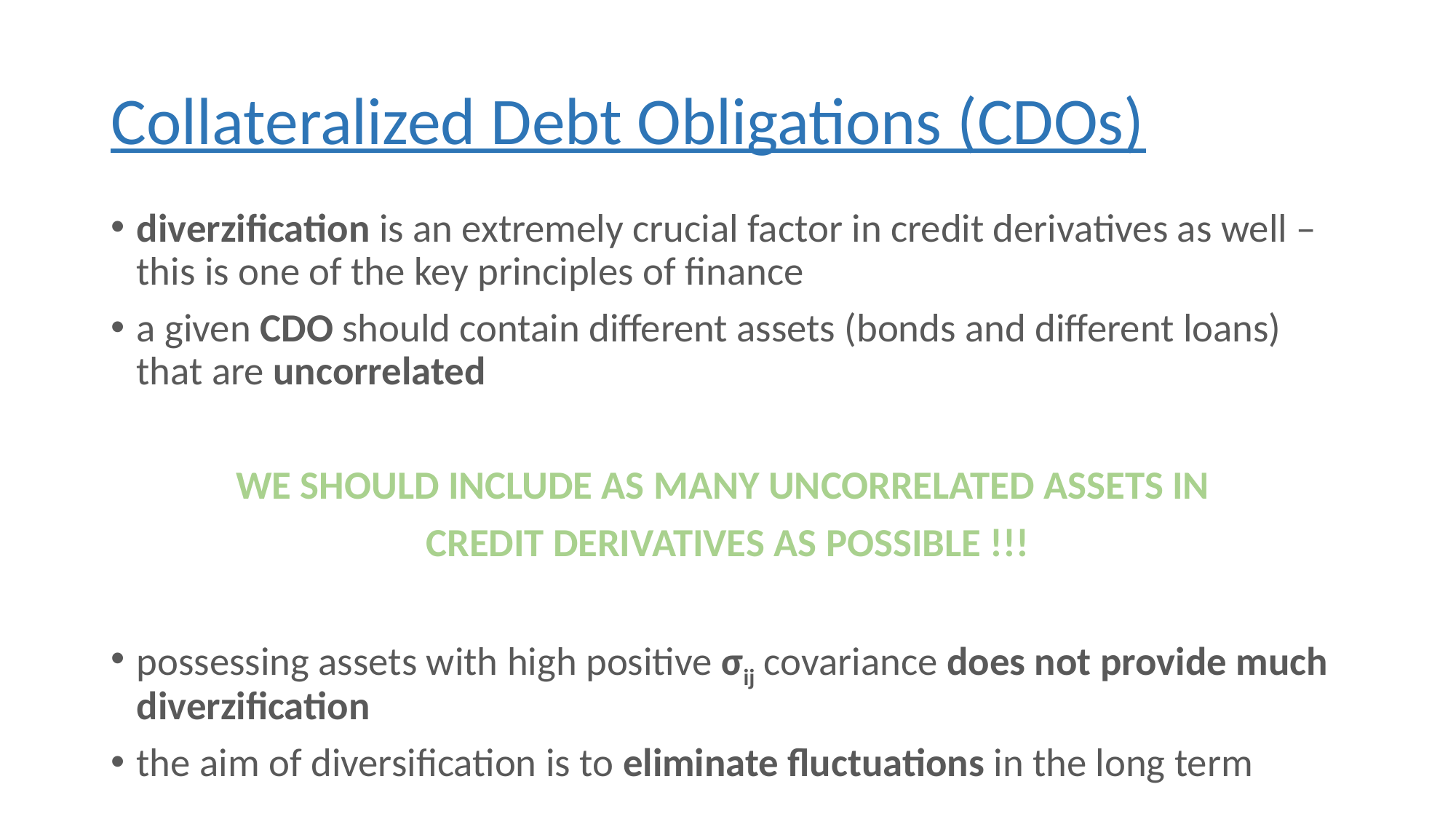

# Collateralized Debt Obligations (CDOs)
diverzification is an extremely crucial factor in credit derivatives as well – this is one of the key principles of finance
a given CDO should contain different assets (bonds and different loans) that are uncorrelated

WE SHOULD INCLUDE AS MANY UNCORRELATED ASSETS IN
CREDIT DERIVATIVES AS POSSIBLE !!!

possessing assets with high positive σij covariance does not provide much diverzification
the aim of diversification is to eliminate fluctuations in the long term